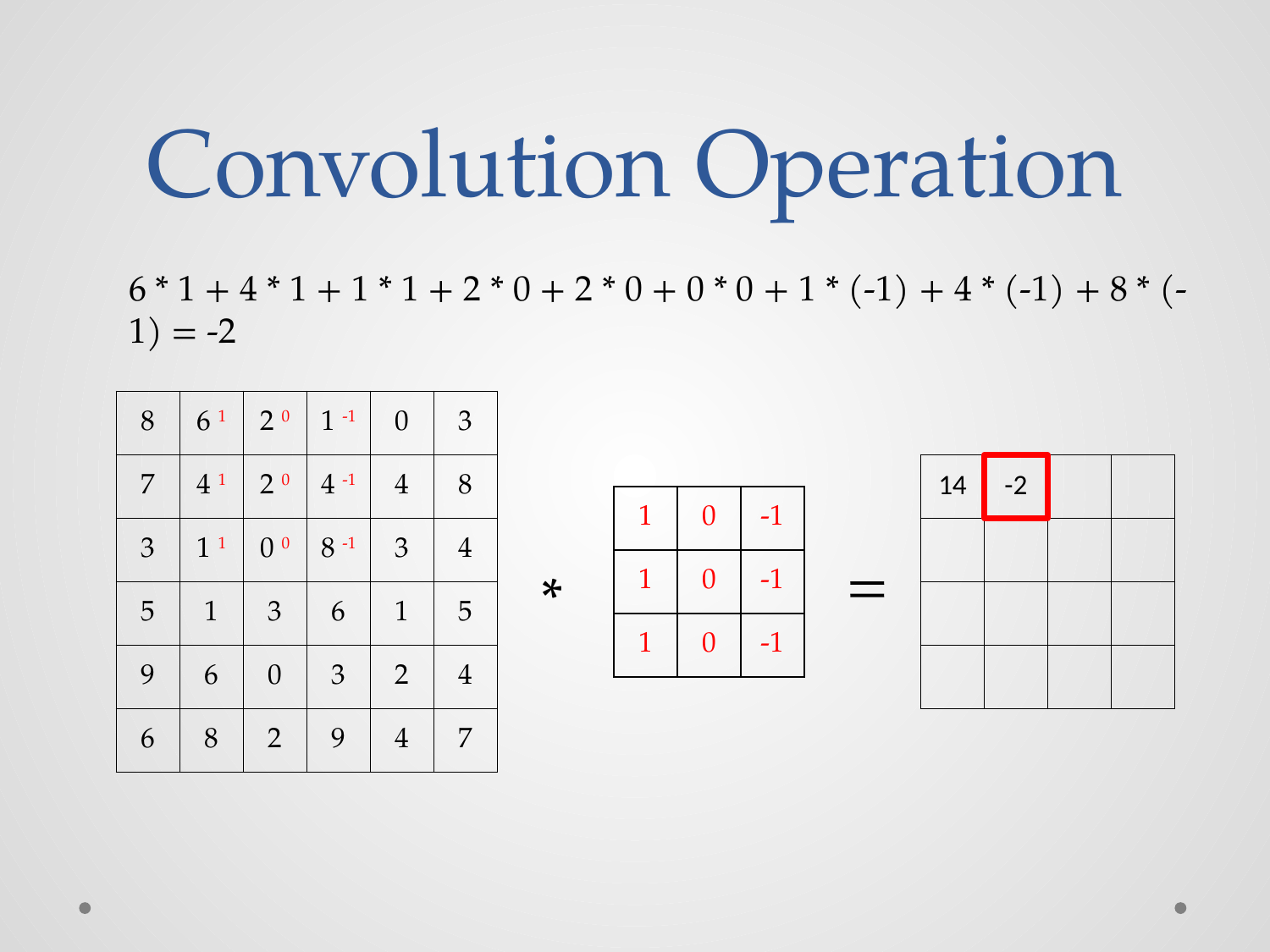

# Convolution Operation
6 * 1 + 4 * 1 + 1 * 1 + 2 * 0 + 2 * 0 + 0 * 0 + 1 * (-1) + 4 * (-1) + 8 * (-1) = -2
| 8 | 6 1 | 2 0 | 1 -1 | 0 | 3 |
| --- | --- | --- | --- | --- | --- |
| 7 | 4 1 | 2 0 | 4 -1 | 4 | 8 |
| 3 | 1 1 | 0 0 | 8 -1 | 3 | 4 |
| 5 | 1 | 3 | 6 | 1 | 5 |
| 9 | 6 | 0 | 3 | 2 | 4 |
| 6 | 8 | 2 | 9 | 4 | 7 |
| 14 | -2 |  |  |
| --- | --- | --- | --- |
|  |  |  |  |
|  |  |  |  |
|  |  |  |  |

| 1 | 0 | -1 |
| --- | --- | --- |
| 1 | 0 | -1 |
| 1 | 0 | -1 |
=
*